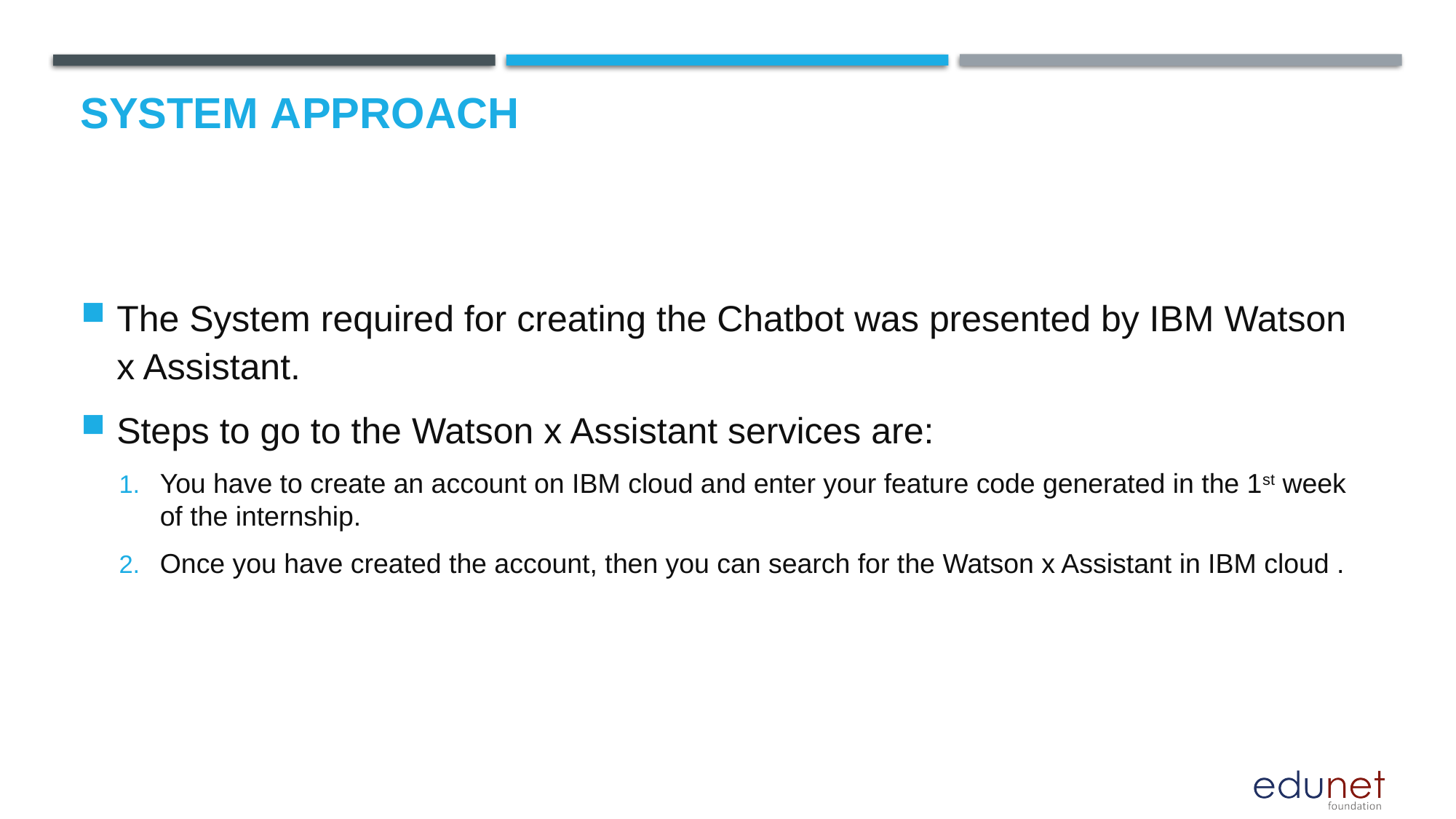

# System Approach
The System required for creating the Chatbot was presented by IBM Watson x Assistant.
Steps to go to the Watson x Assistant services are:
You have to create an account on IBM cloud and enter your feature code generated in the 1st week of the internship.
Once you have created the account, then you can search for the Watson x Assistant in IBM cloud .